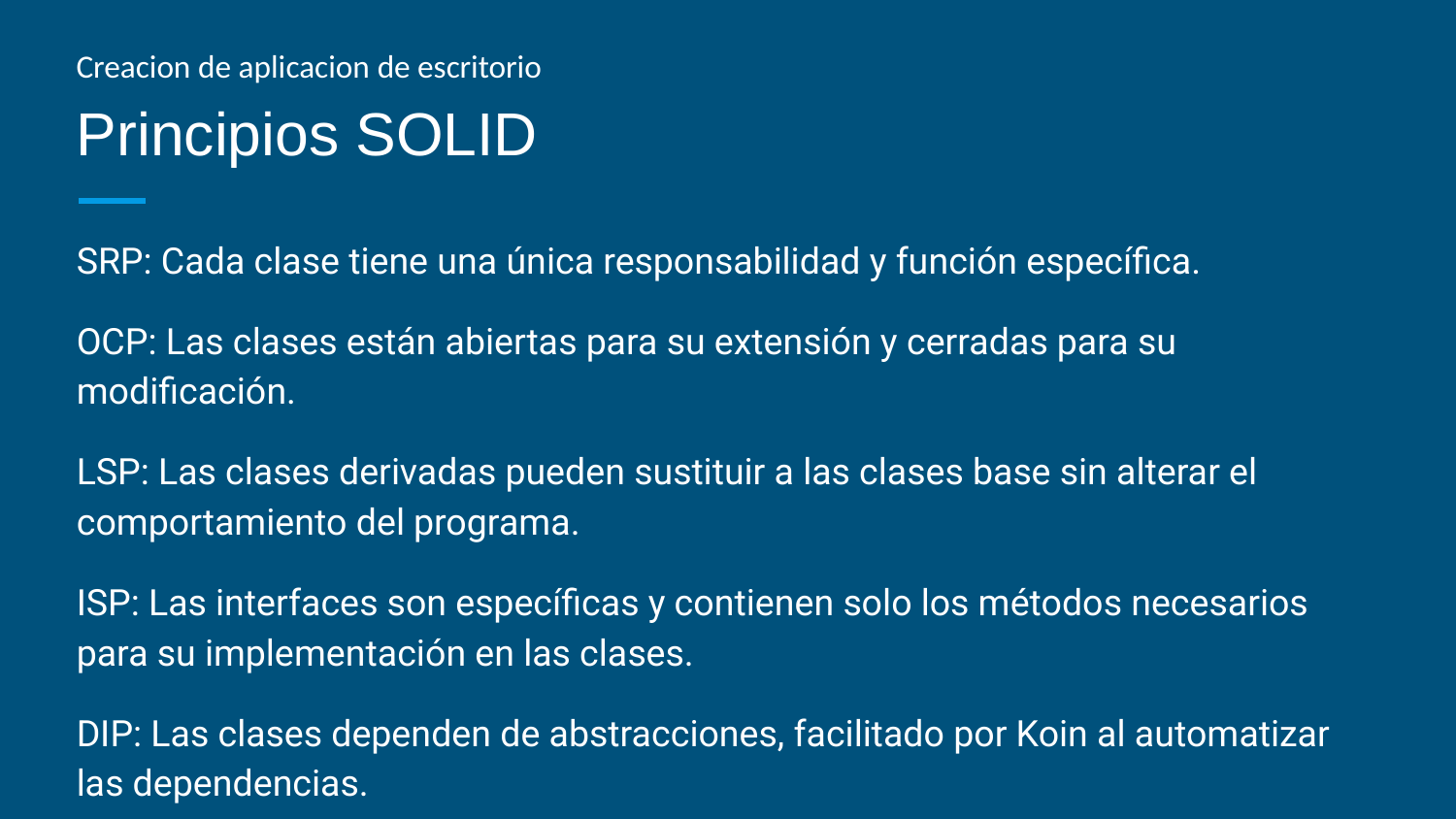

Creacion de aplicacion de escritorio

# Principios SOLID
SRP: Cada clase tiene una única responsabilidad y función específica.
OCP: Las clases están abiertas para su extensión y cerradas para su modificación.
LSP: Las clases derivadas pueden sustituir a las clases base sin alterar el comportamiento del programa.
ISP: Las interfaces son específicas y contienen solo los métodos necesarios para su implementación en las clases.
DIP: Las clases dependen de abstracciones, facilitado por Koin al automatizar las dependencias.